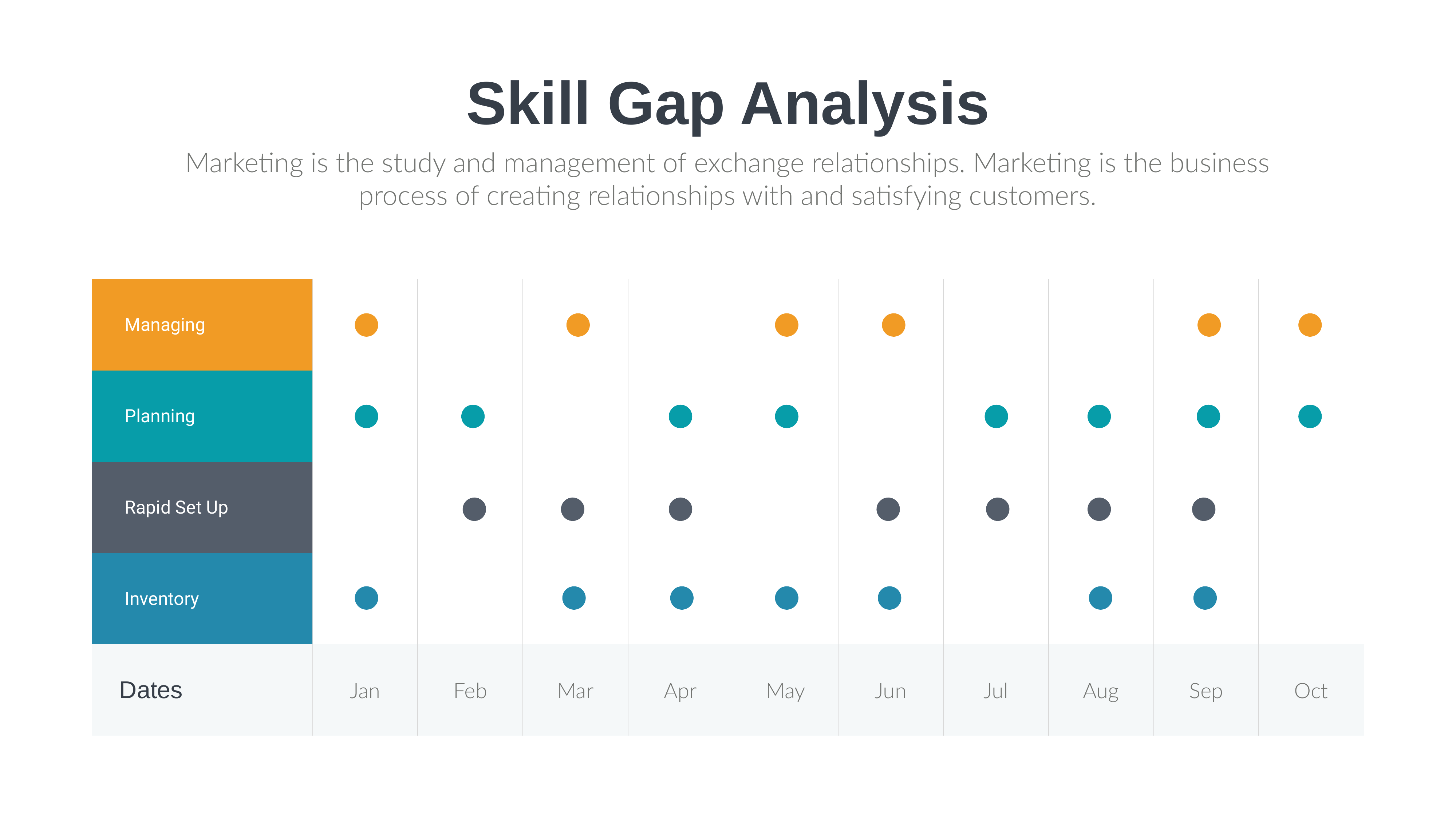

Skill Gap Analysis
Marketing is the study and management of exchange relationships. Marketing is the business process of creating relationships with and satisfying customers.
| Managing |  |  |  |  |  |  |  |  |  |  |
| --- | --- | --- | --- | --- | --- | --- | --- | --- | --- | --- |
| Planning |  |  |  |  |  |  |  |  |  |  |
| Rapid Set Up |  |  |  |  |  |  |  |  |  |  |
| Inventory |  |  |  |  |  |  |  |  |  |  |
| Dates | Jan | Feb | Mar | Apr | May | Jun | Jul | Aug | Sep | Oct |